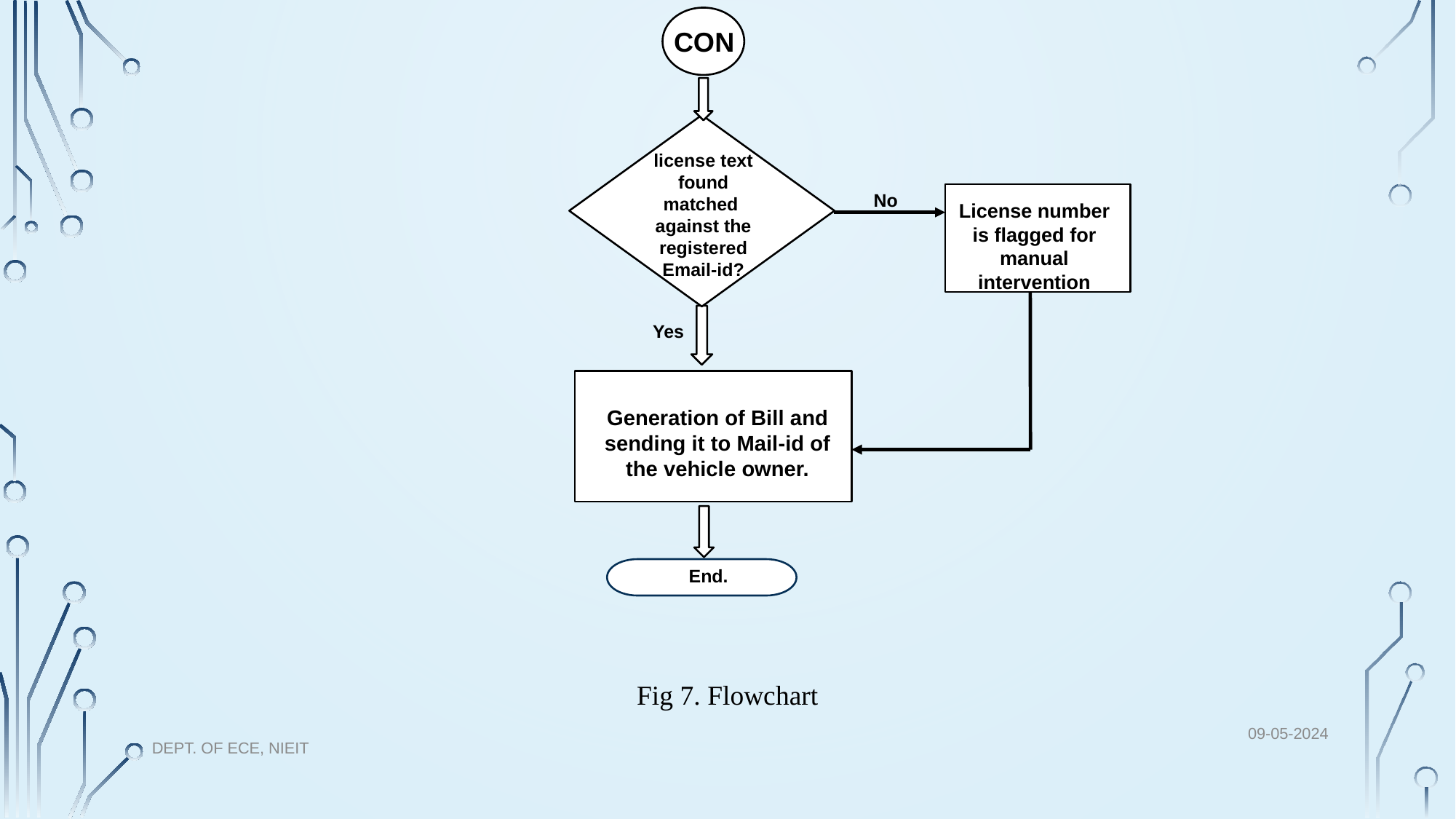

CON

license text
found matched  against the registered
Email-id?
No

License number is flagged for manual intervention
Yes

Generation of Bill and sending it to Mail-id of the vehicle owner.

End.
Fig 7. Flowchart
09-05-2024
Dept. of ECE, NIEIT